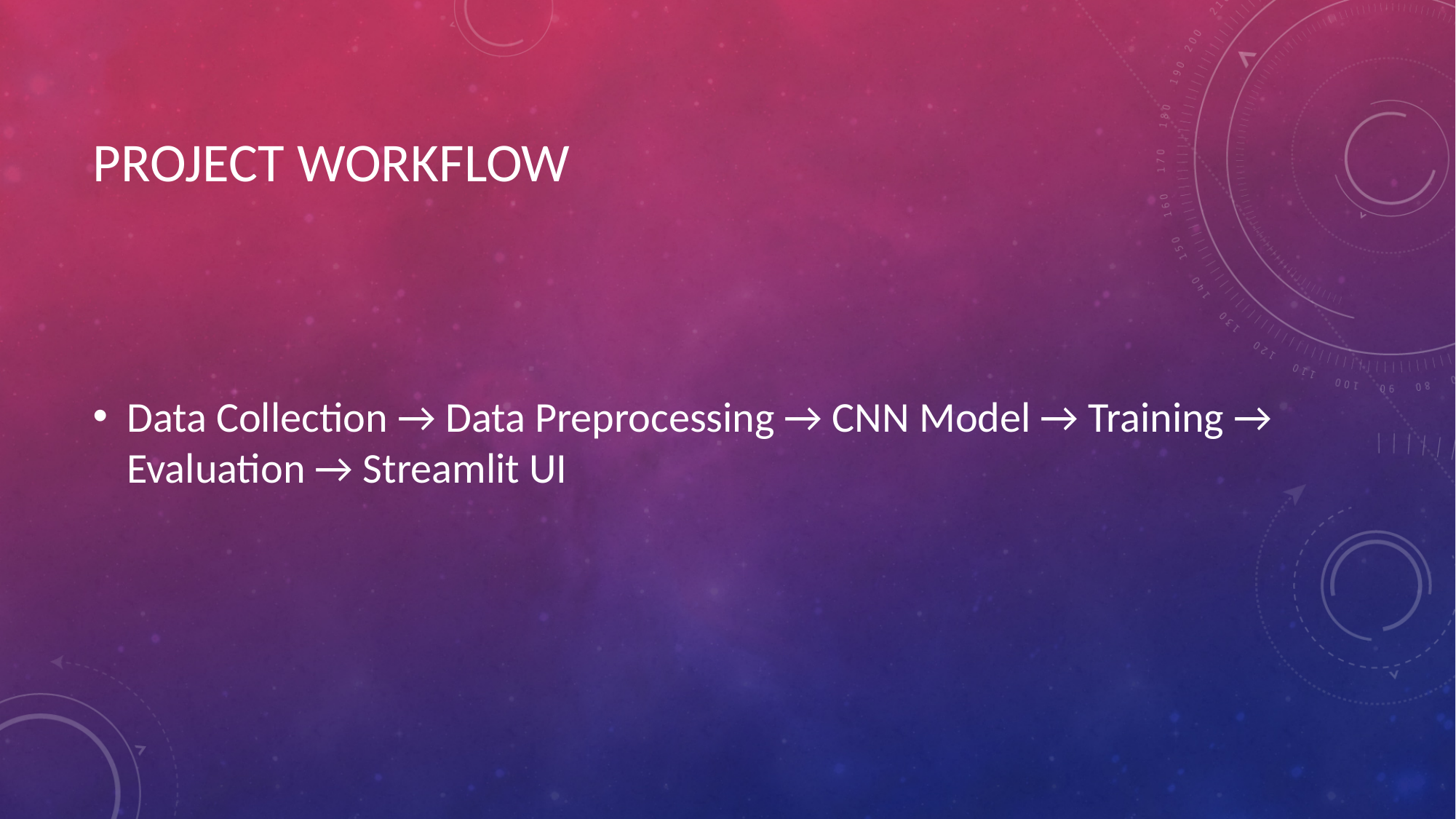

# Project Workflow
Data Collection → Data Preprocessing → CNN Model → Training → Evaluation → Streamlit UI